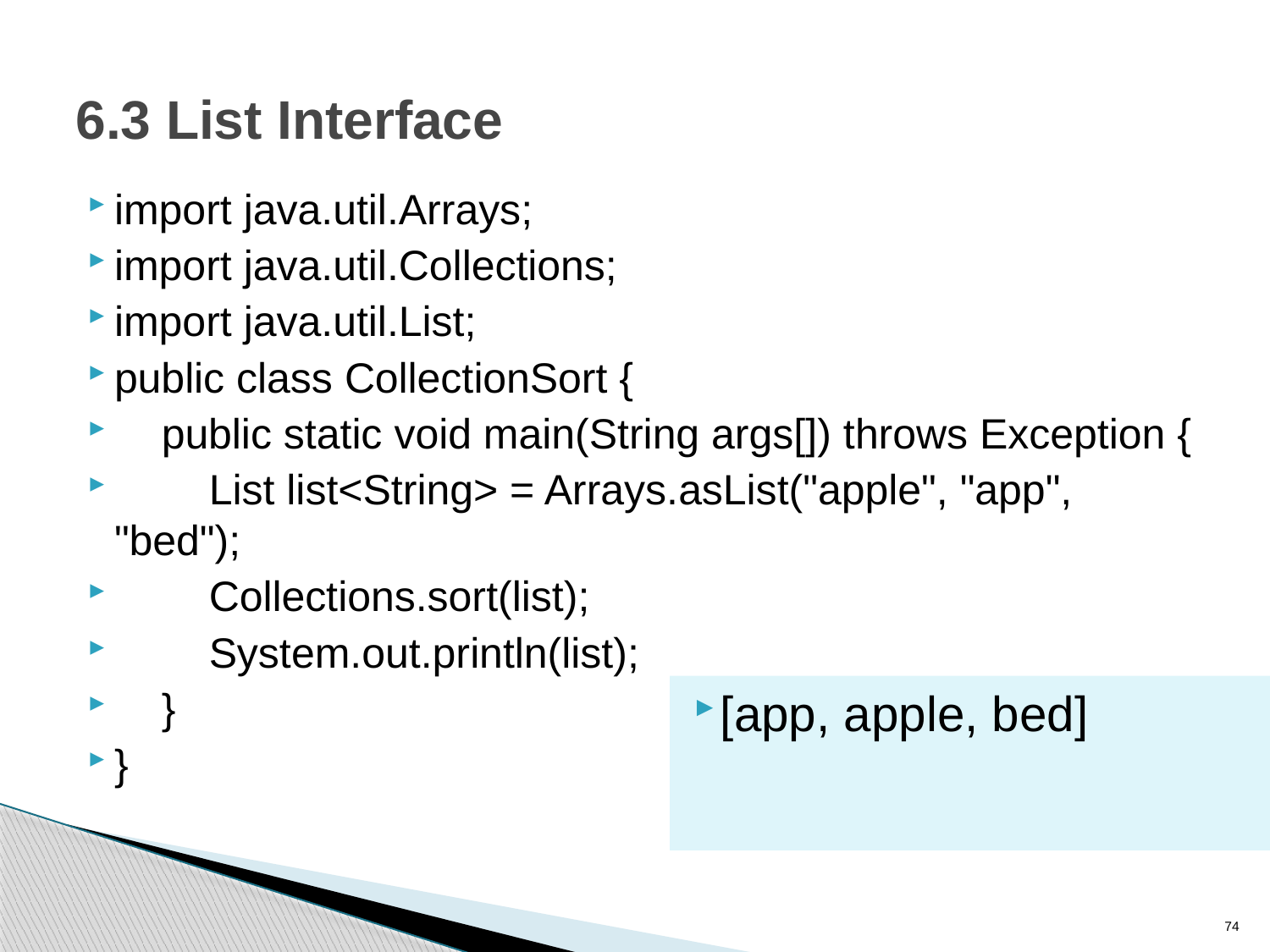

# 6.3 List Interface
import java.util.Arrays;
import java.util.Collections;
import java.util.List;
public class CollectionSort {
    public static void main(String args[]) throws Exception {
        List list<String> = Arrays.asList("apple", "app", "bed");
        Collections.sort(list);
        System.out.println(list);
    }
}

[app, apple, bed]
74